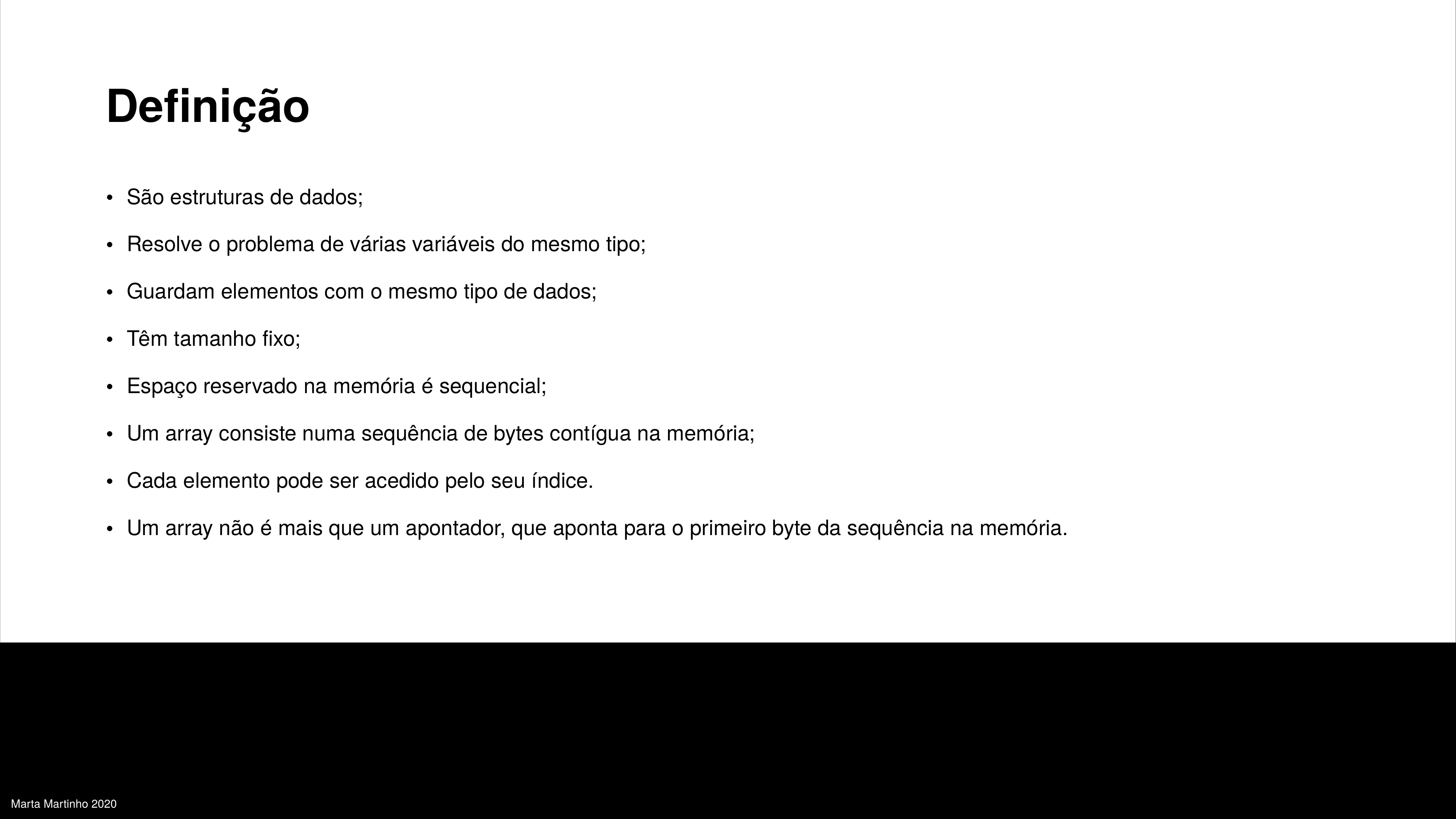

Definição
São estruturas de dados;
Resolve o problema de várias variáveis do mesmo tipo;
Guardam elementos com o mesmo tipo de dados;
Têm tamanho fixo;
Espaço reservado na memória é sequencial;
Um array consiste numa sequência de bytes contígua na memória;
Cada elemento pode ser acedido pelo seu índice.
Um array não é mais que um apontador, que aponta para o primeiro byte da sequência na memória.
Marta Martinho 2020